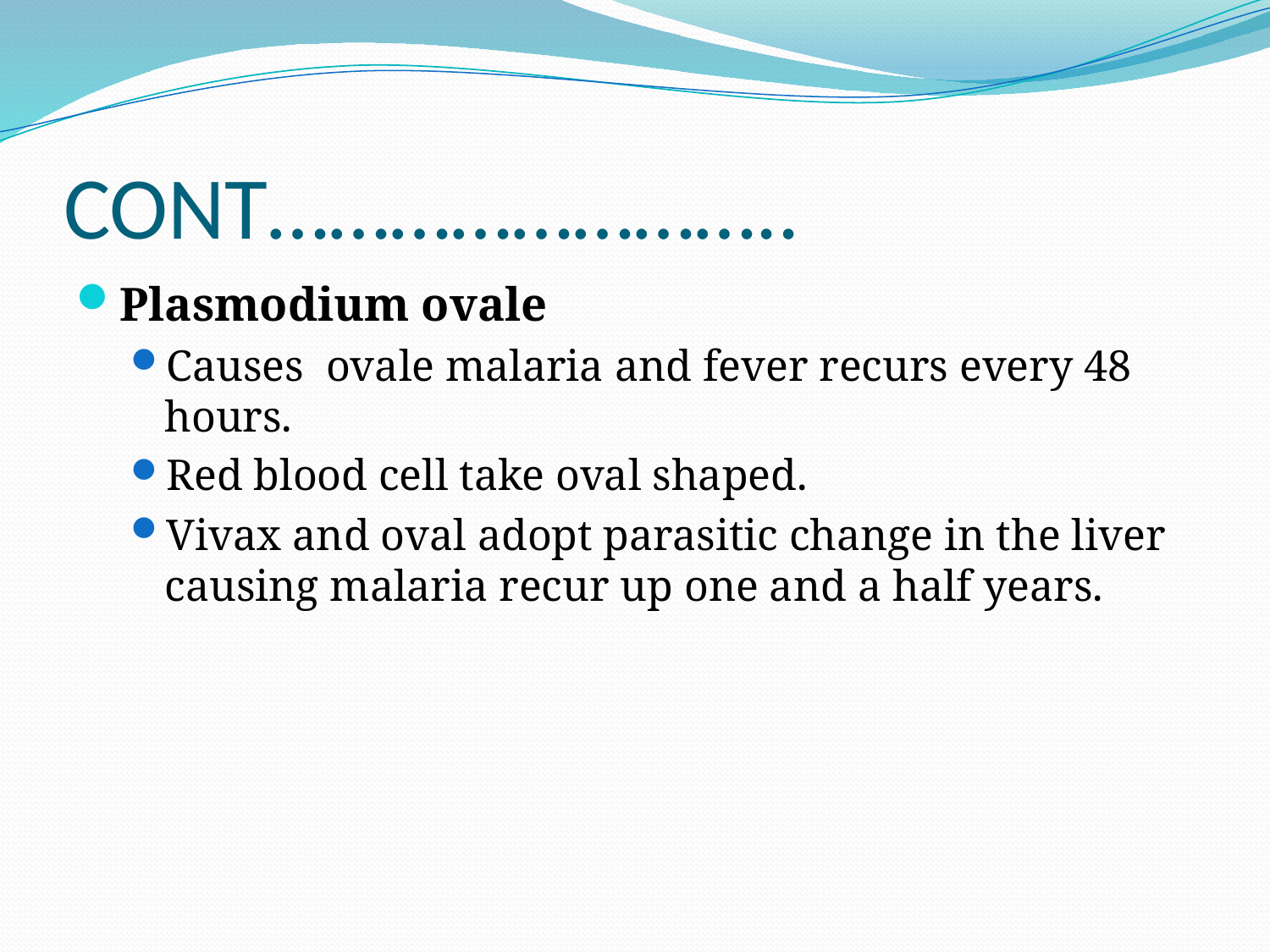

# CONT……………………..
Plasmodium ovale
Causes  ovale malaria and fever recurs every 48 hours.
Red blood cell take oval shaped.
Vivax and oval adopt parasitic change in the liver causing malaria recur up one and a half years.